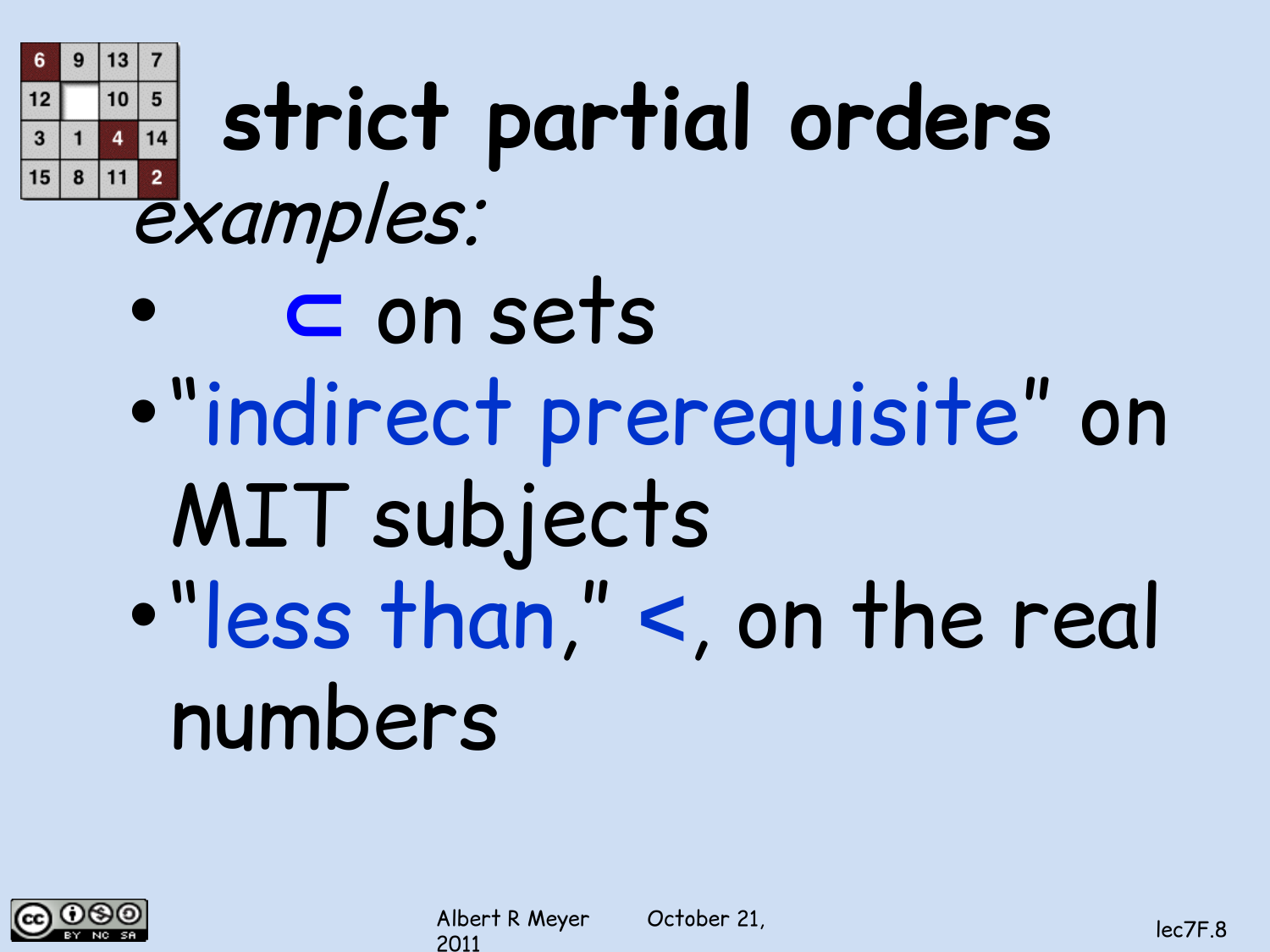

# strict partial orders
examples:
   ⊂ on sets
“indirect prerequisite” on MIT subjects
“less than,” <, on the real numbers